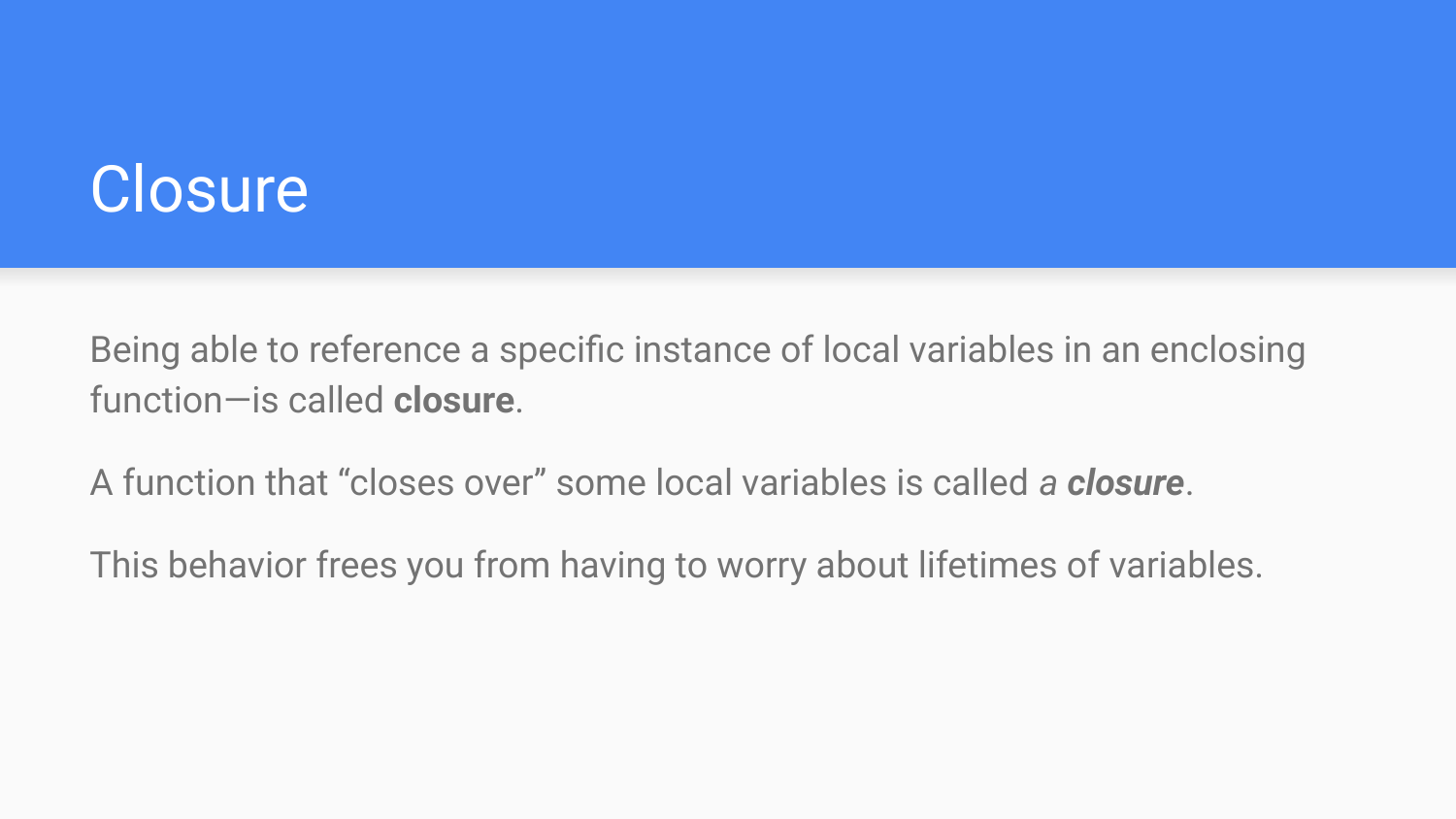

# Closure
Being able to reference a specific instance of local variables in an enclosing function—is called closure.
A function that “closes over” some local variables is called a closure.
This behavior frees you from having to worry about lifetimes of variables.